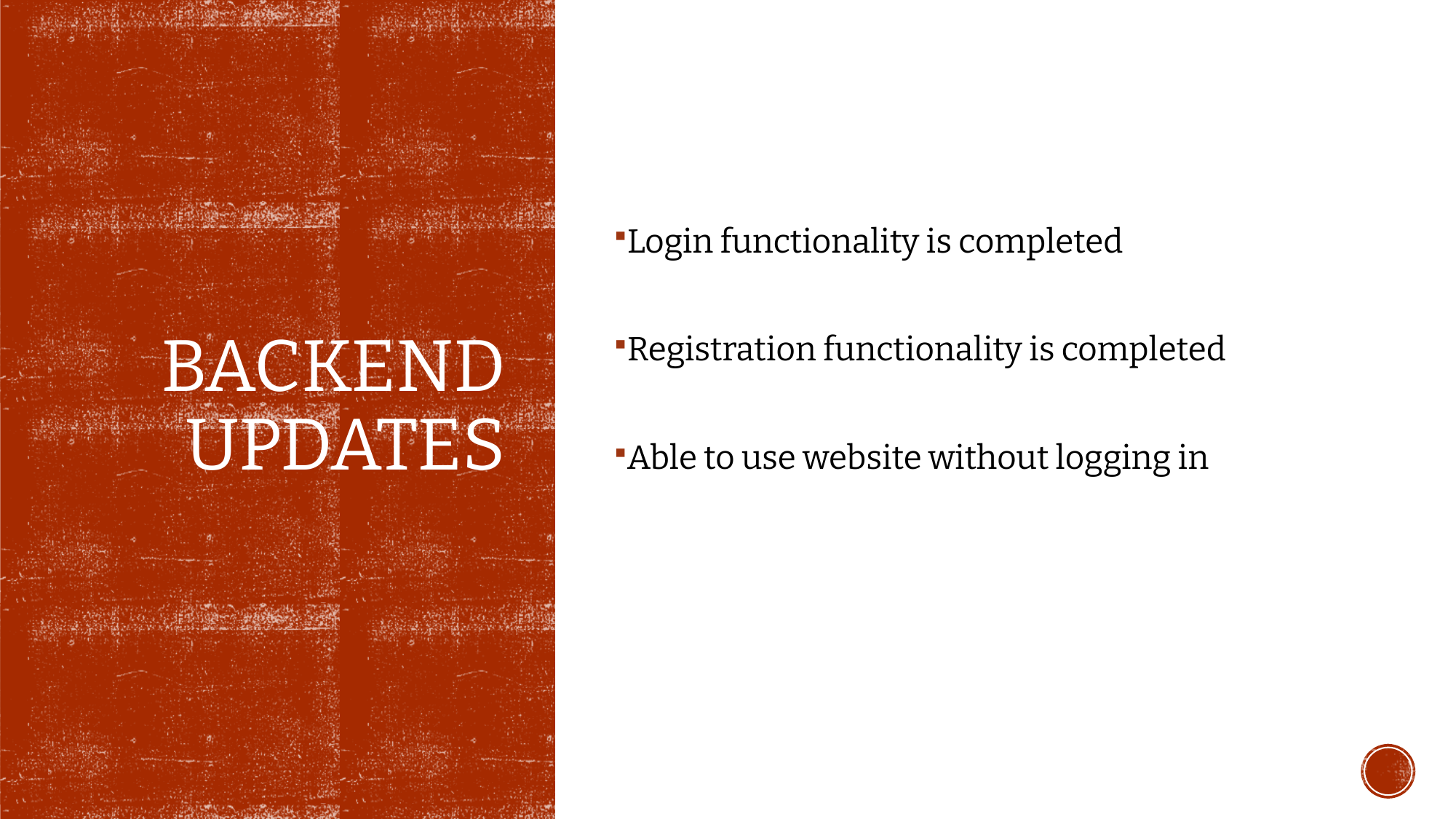

Login functionality is completed

Registration functionality is completed

Able to use website without logging in

# Backend updates